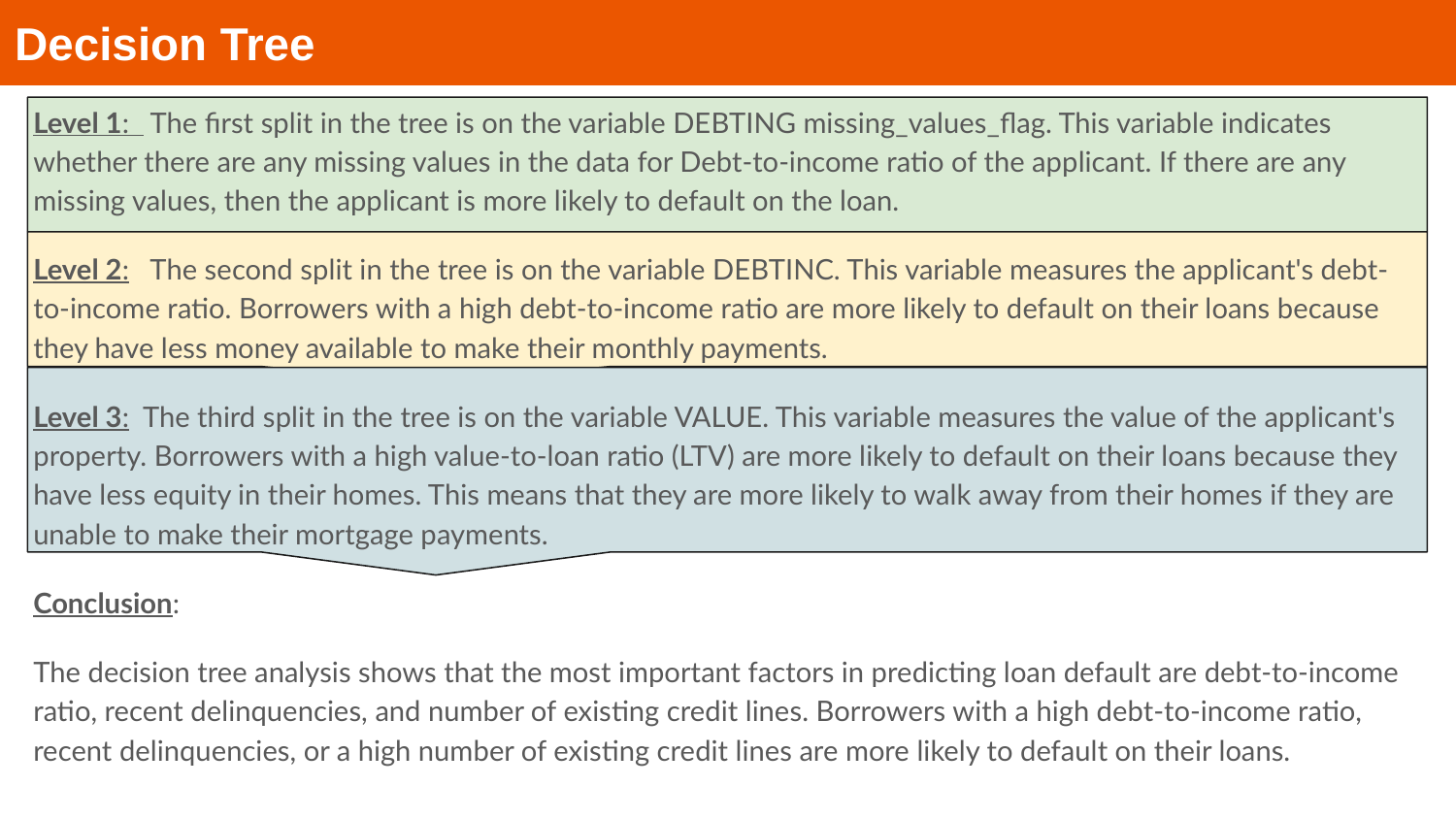

# Decision Tree
Level 1:   The first split in the tree is on the variable DEBTING missing_values_flag. This variable indicates whether there are any missing values in the data for Debt-to-income ratio of the applicant. If there are any missing values, then the applicant is more likely to default on the loan.
Level 2:   The second split in the tree is on the variable DEBTINC. This variable measures the applicant's debt-to-income ratio. Borrowers with a high debt-to-income ratio are more likely to default on their loans because they have less money available to make their monthly payments.
Level 3:  The third split in the tree is on the variable VALUE. This variable measures the value of the applicant's property. Borrowers with a high value-to-loan ratio (LTV) are more likely to default on their loans because they have less equity in their homes. This means that they are more likely to walk away from their homes if they are unable to make their mortgage payments.
Conclusion:
The decision tree analysis shows that the most important factors in predicting loan default are debt-to-income ratio, recent delinquencies, and number of existing credit lines. Borrowers with a high debt-to-income ratio, recent delinquencies, or a high number of existing credit lines are more likely to default on their loans.